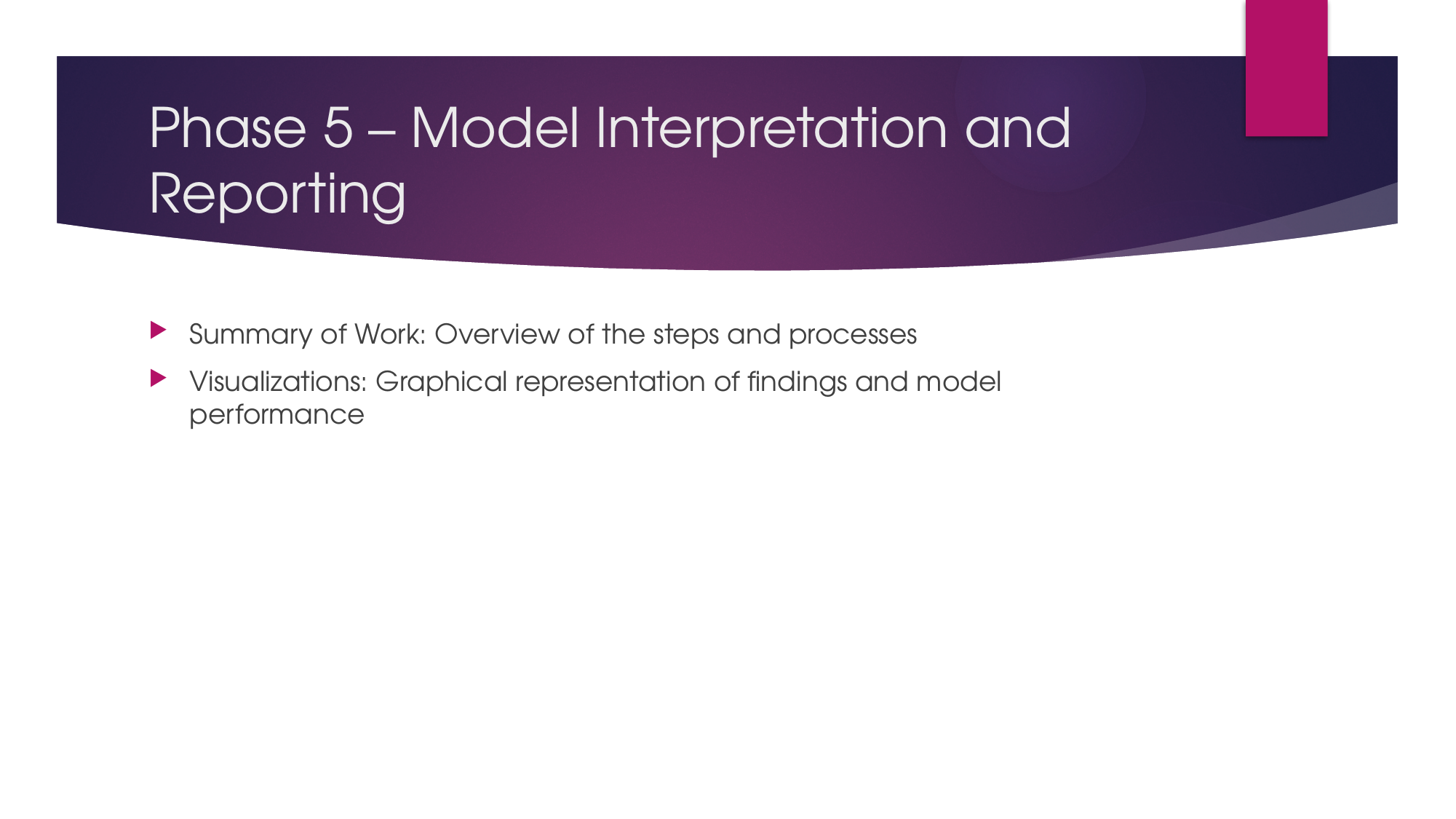

# Phase 5 – Model Interpretation and Reporting
Summary of Work: Overview of the steps and processes
Visualizations: Graphical representation of findings and model performance